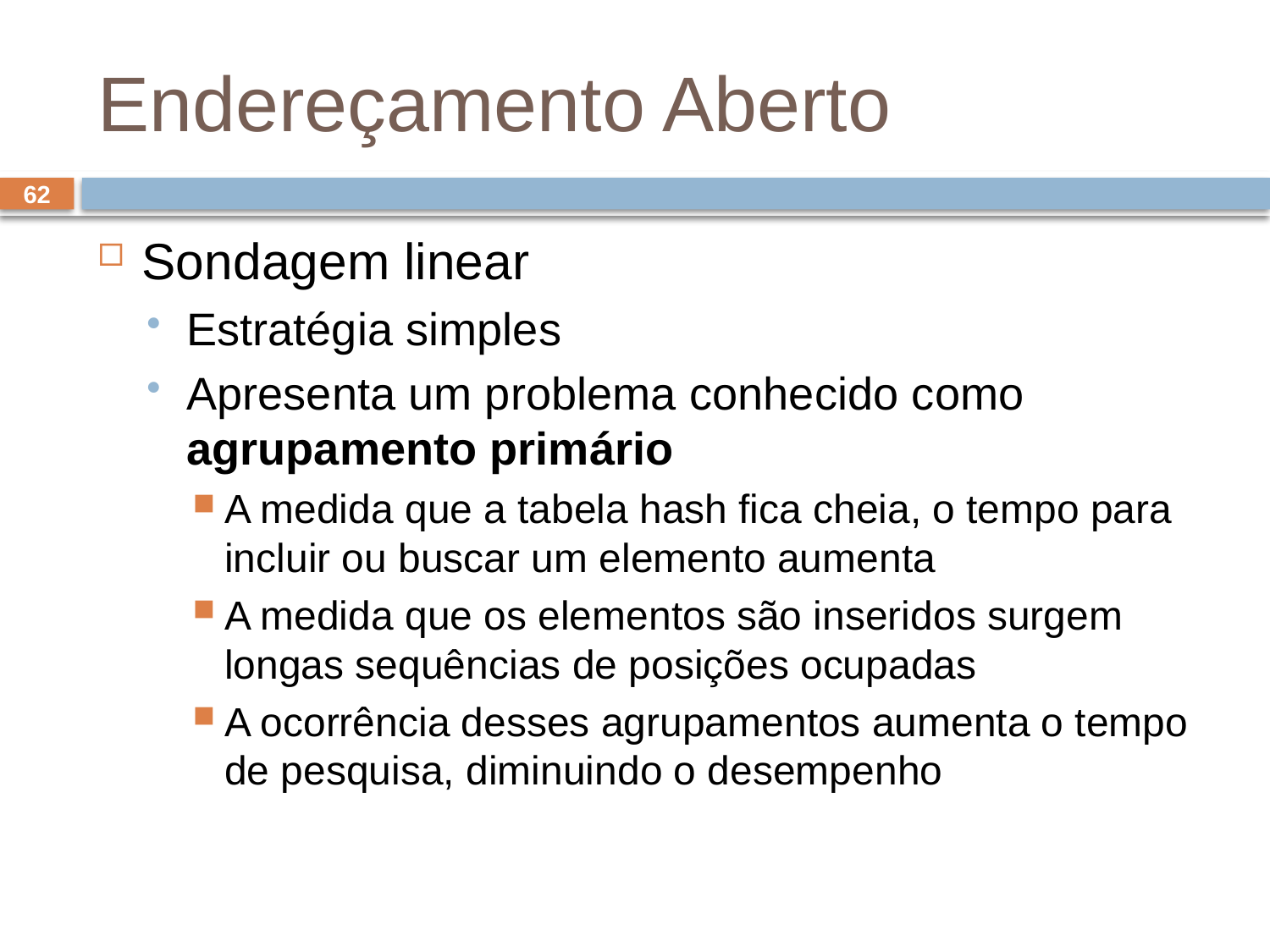

# Endereçamento Aberto
62
Sondagem linear
Estratégia simples
Apresenta um problema conhecido como agrupamento primário
A medida que a tabela hash fica cheia, o tempo para incluir ou buscar um elemento aumenta
A medida que os elementos são inseridos surgem longas sequências de posições ocupadas
A ocorrência desses agrupamentos aumenta o tempo de pesquisa, diminuindo o desempenho